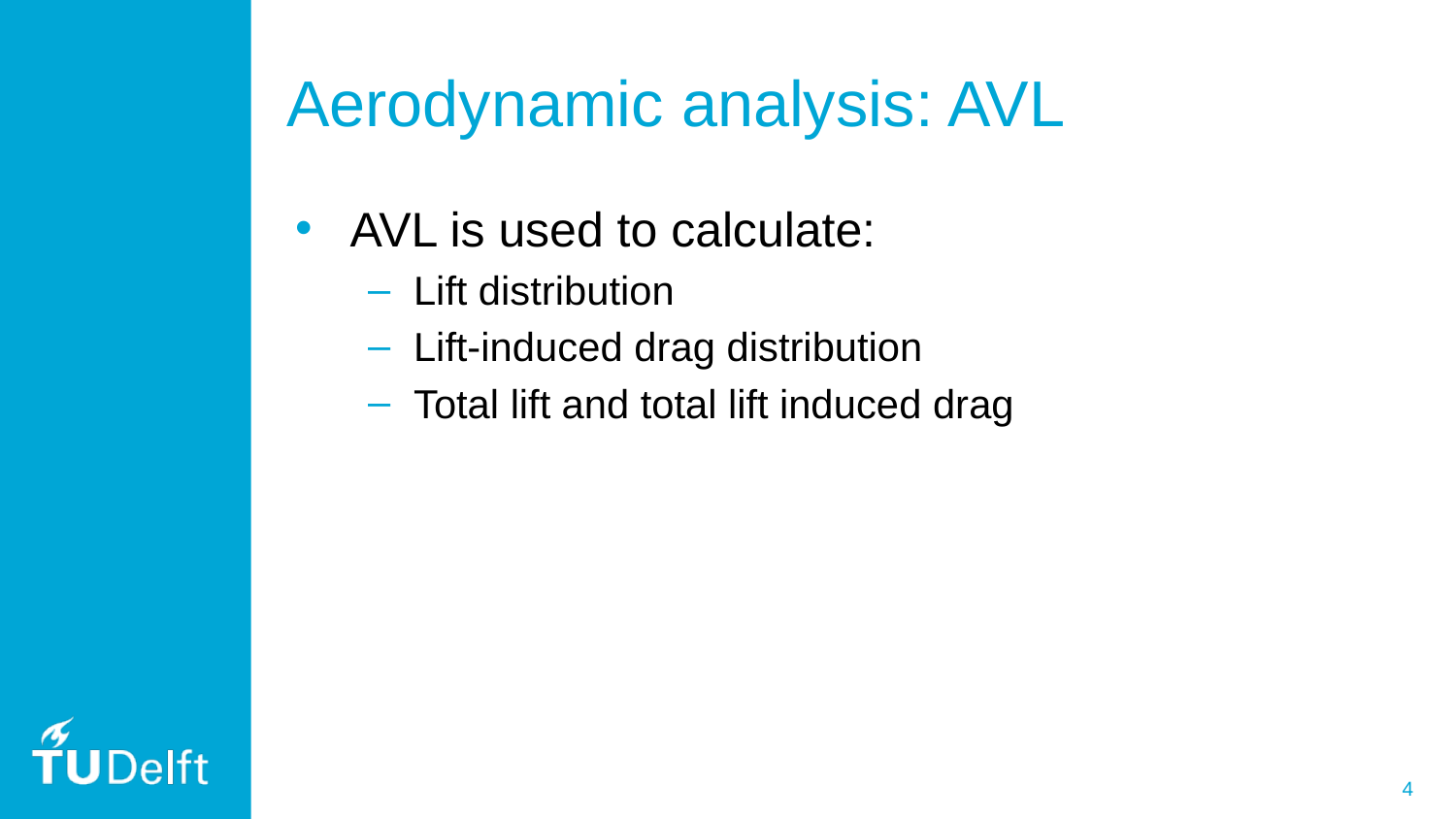

# Aerodynamic analysis: AVL
AVL is used to calculate:
Lift distribution
Lift-induced drag distribution
Total lift and total lift induced drag